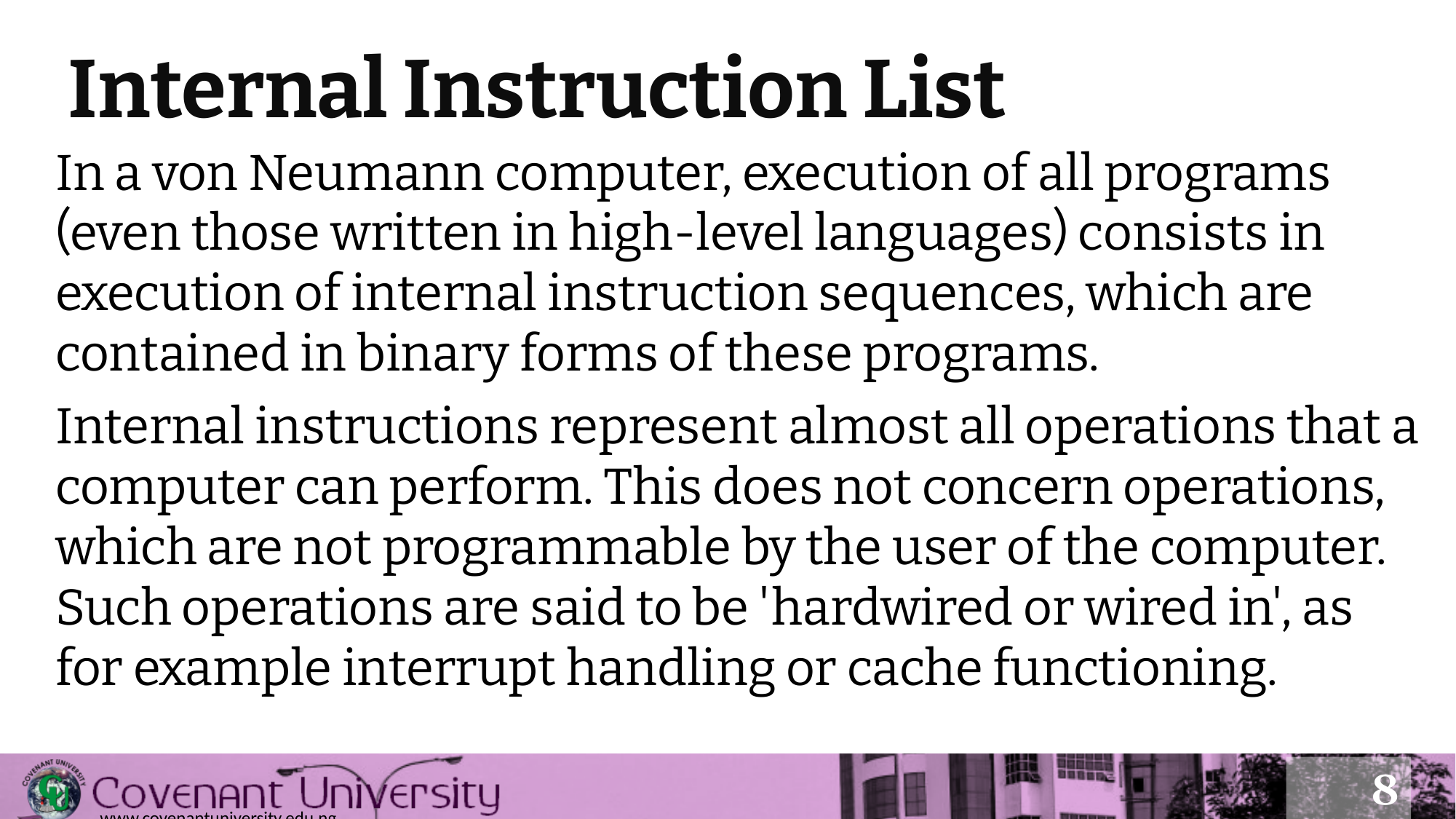

# Internal Instruction List
In a von Neumann computer, execution of all programs (even those written in high-level languages) consists in execution of internal instruction sequences, which are contained in binary forms of these programs.
Internal instructions represent almost all operations that a computer can perform. This does not concern operations, which are not programmable by the user of the computer. Such operations are said to be 'hardwired or wired in', as for example interrupt handling or cache functioning.